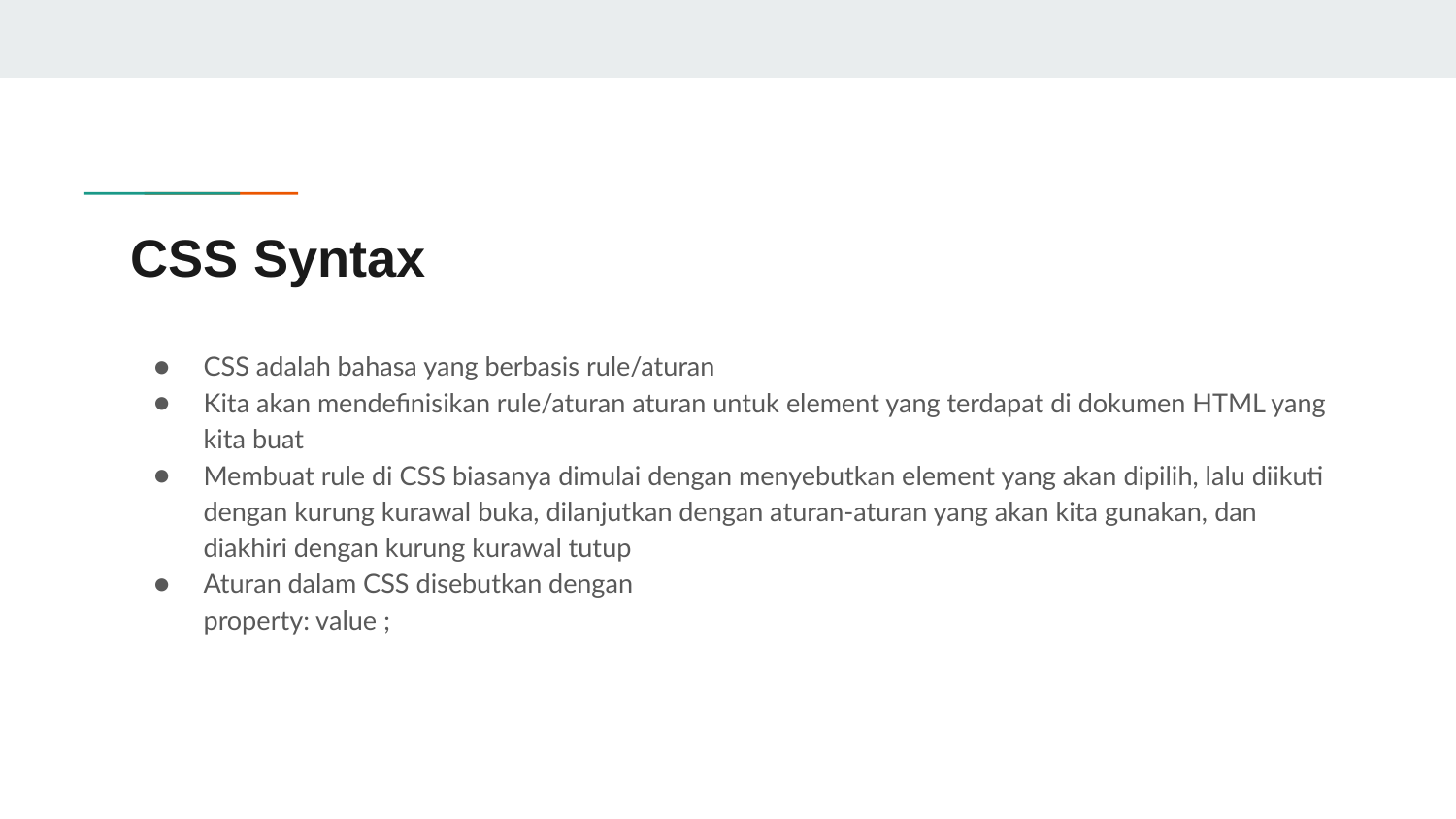

# CSS Syntax
CSS adalah bahasa yang berbasis rule/aturan
Kita akan mendefinisikan rule/aturan aturan untuk element yang terdapat di dokumen HTML yang kita buat
Membuat rule di CSS biasanya dimulai dengan menyebutkan element yang akan dipilih, lalu diikuti dengan kurung kurawal buka, dilanjutkan dengan aturan-aturan yang akan kita gunakan, dan diakhiri dengan kurung kurawal tutup
Aturan dalam CSS disebutkan dengan
property: value ;